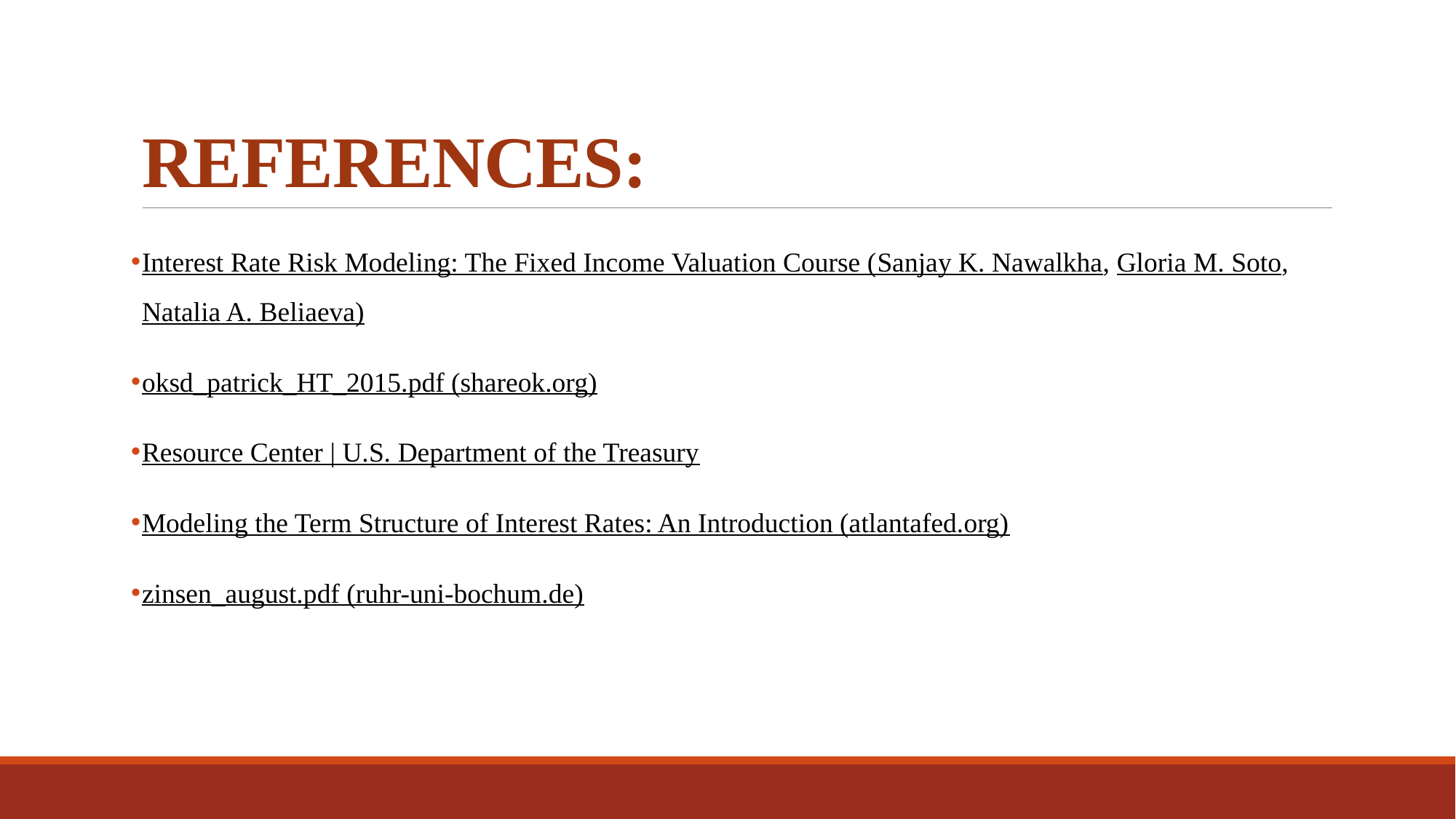

# REFERENCES:
Interest Rate Risk Modeling: The Fixed Income Valuation Course (Sanjay K. Nawalkha, Gloria M. Soto, Natalia A. Beliaeva)
oksd_patrick_HT_2015.pdf (shareok.org)
Resource Center | U.S. Department of the Treasury
Modeling the Term Structure of Interest Rates: An Introduction (atlantafed.org)
zinsen_august.pdf (ruhr-uni-bochum.de)